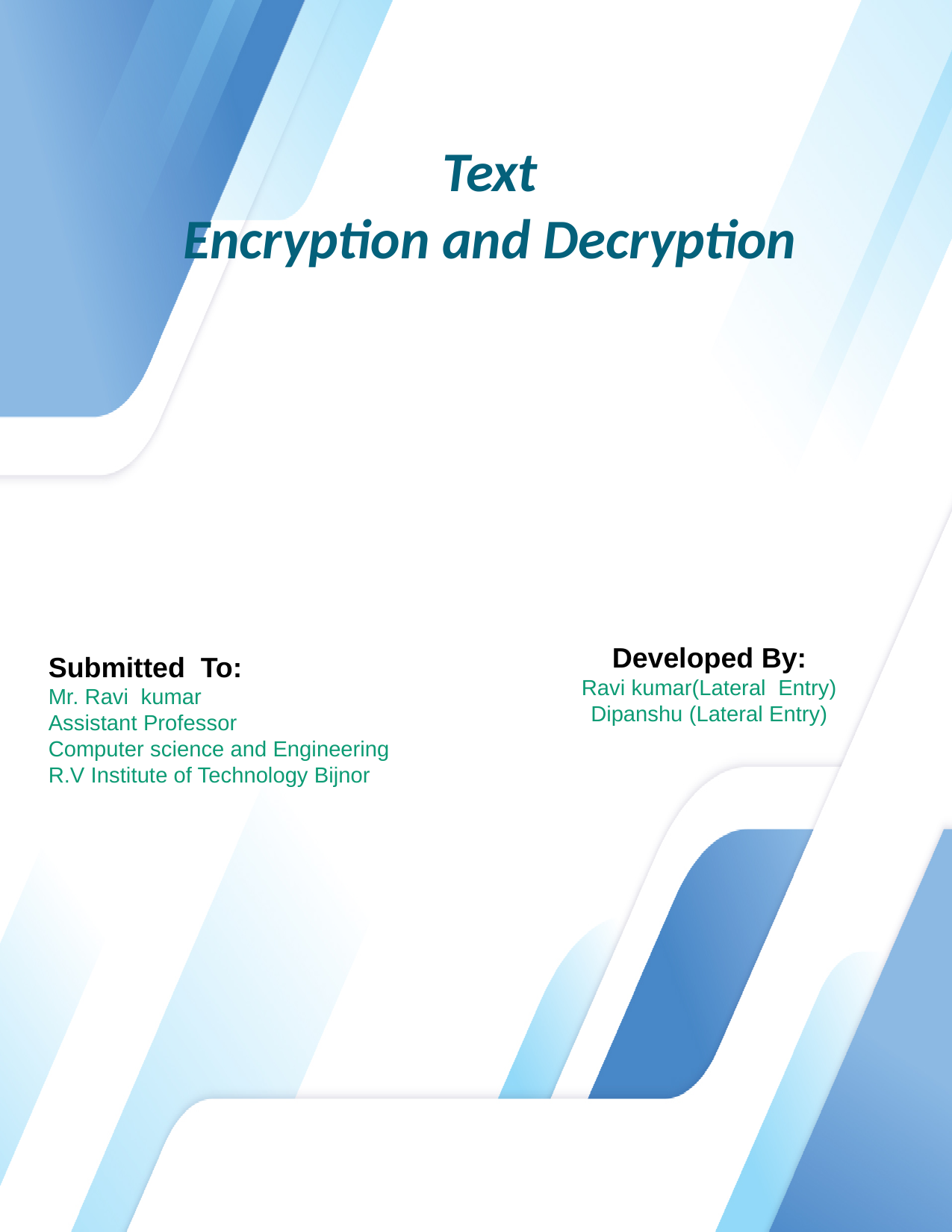

# Text Encryption and Decryption

Developed By:
Ravi kumar(Lateral  Entry)
Dipanshu (Lateral Entry)

Submitted  To:
Mr. Ravi  kumar
Assistant Professor
Computer science and Engineering
R.V Institute of Technology Bijnor